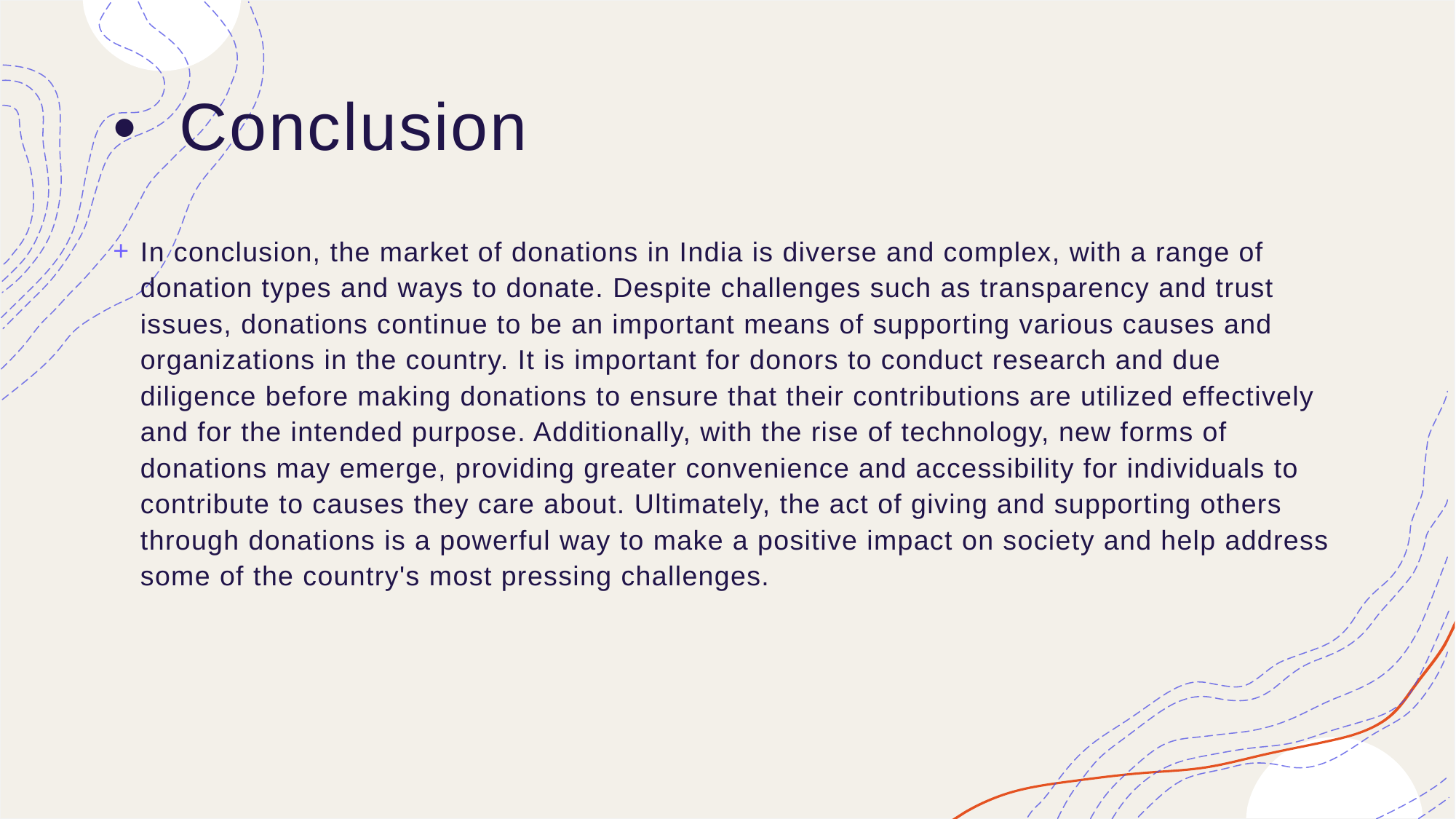

# •  Conclusion
In conclusion, the market of donations in India is diverse and complex, with a range of donation types and ways to donate. Despite challenges such as transparency and trust issues, donations continue to be an important means of supporting various causes and organizations in the country. It is important for donors to conduct research and due diligence before making donations to ensure that their contributions are utilized effectively and for the intended purpose. Additionally, with the rise of technology, new forms of donations may emerge, providing greater convenience and accessibility for individuals to contribute to causes they care about. Ultimately, the act of giving and supporting others through donations is a powerful way to make a positive impact on society and help address some of the country's most pressing challenges.